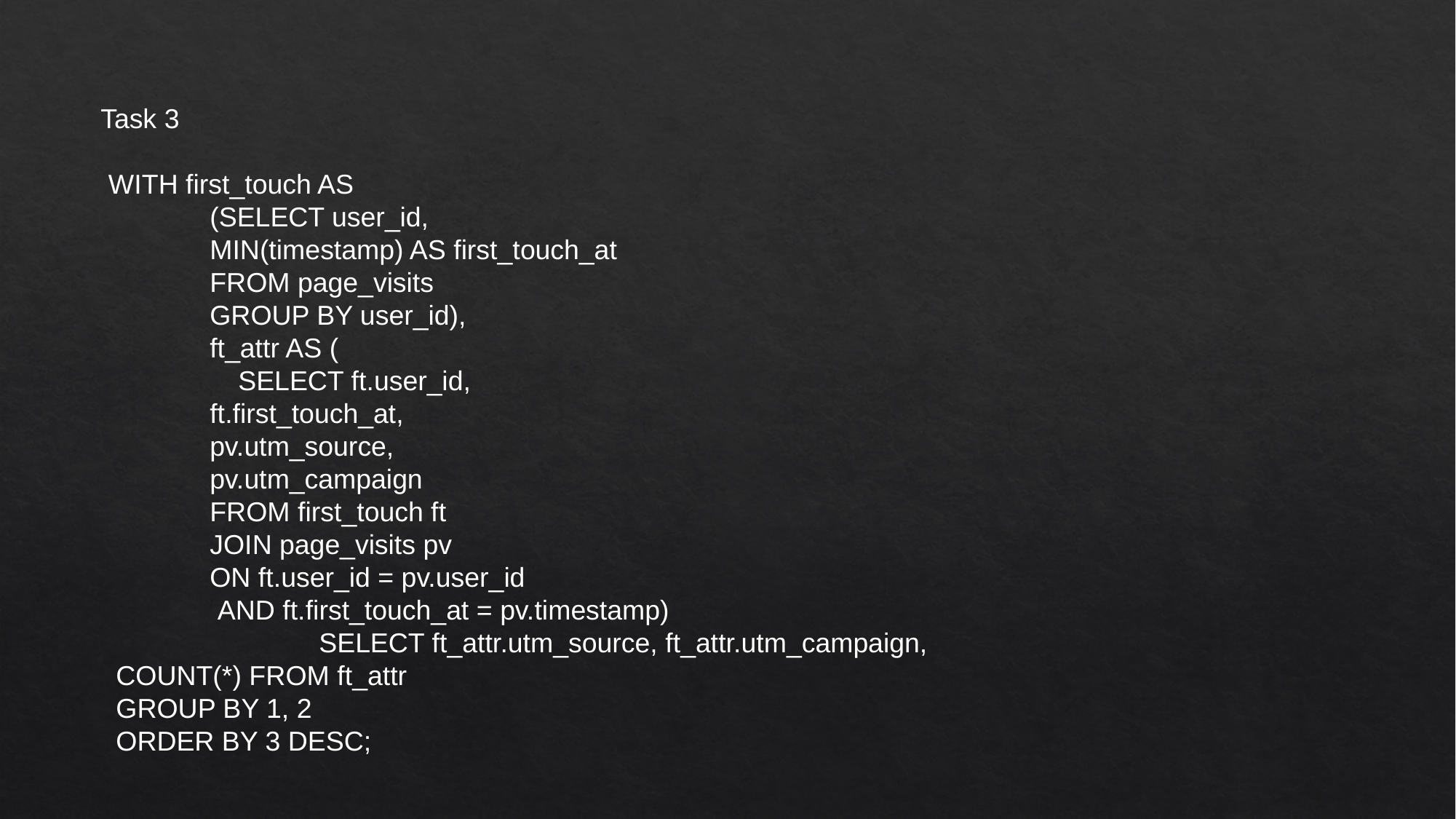

Task 3

 WITH first_touch AS
	(SELECT user_id,
   	MIN(timestamp) AS first_touch_at
   	FROM page_visits
   	GROUP BY user_id),
  	ft_attr AS (
                  SELECT ft.user_id,
   	ft.first_touch_at,
     	pv.utm_source,
    	pv.utm_campaign
    	FROM first_touch ft
     	JOIN page_visits pv
     	ON ft.user_id = pv.user_id
    	 AND ft.first_touch_at = pv.timestamp)
 		SELECT ft_attr.utm_source, ft_attr.utm_campaign,
  COUNT(*) FROM ft_attr
  GROUP BY 1, 2
  ORDER BY 3 DESC;